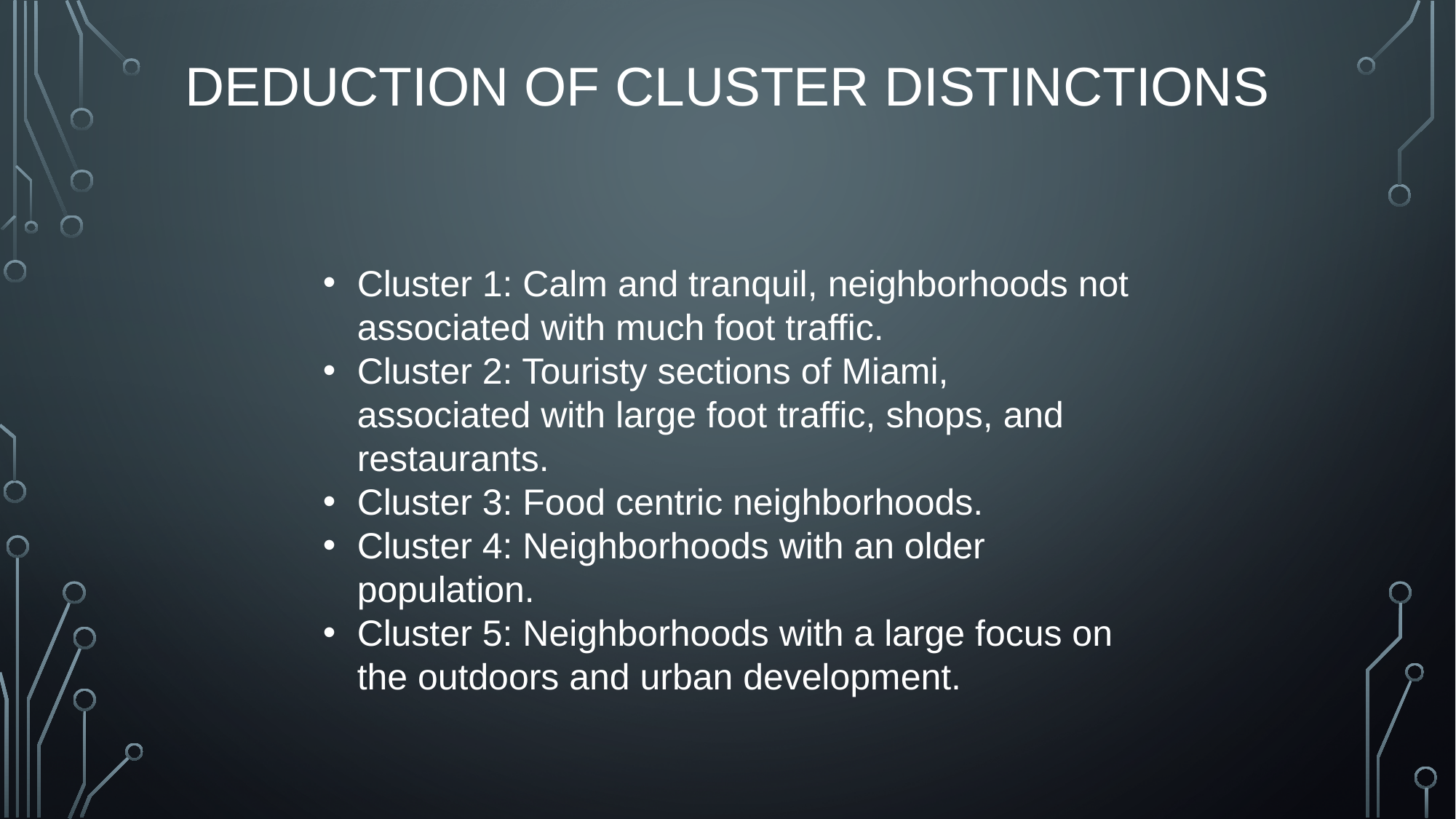

# Deduction of cluster distinctions
Cluster 1: Calm and tranquil, neighborhoods not associated with much foot traffic.
Cluster 2: Touristy sections of Miami, associated with large foot traffic, shops, and restaurants.
Cluster 3: Food centric neighborhoods.
Cluster 4: Neighborhoods with an older population.
Cluster 5: Neighborhoods with a large focus on the outdoors and urban development.